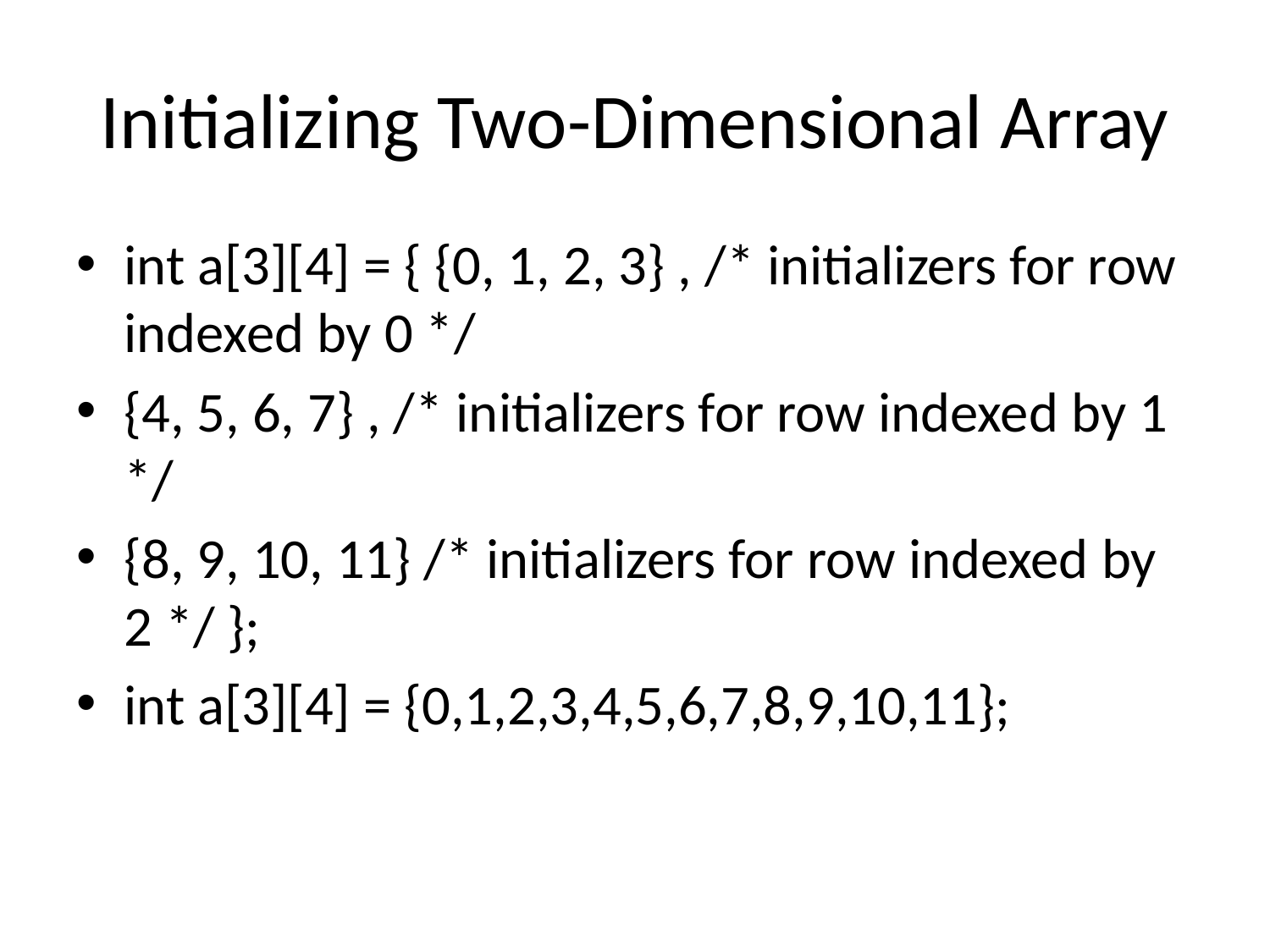

# Initializing Two-Dimensional Array
int a[3][4] = { {0, 1, 2, 3} , /* initializers for row indexed by 0 */
{4, 5, 6, 7} , /* initializers for row indexed by 1 */
{8, 9, 10, 11} /* initializers for row indexed by 2 */ };
int a[3][4] = {0,1,2,3,4,5,6,7,8,9,10,11};